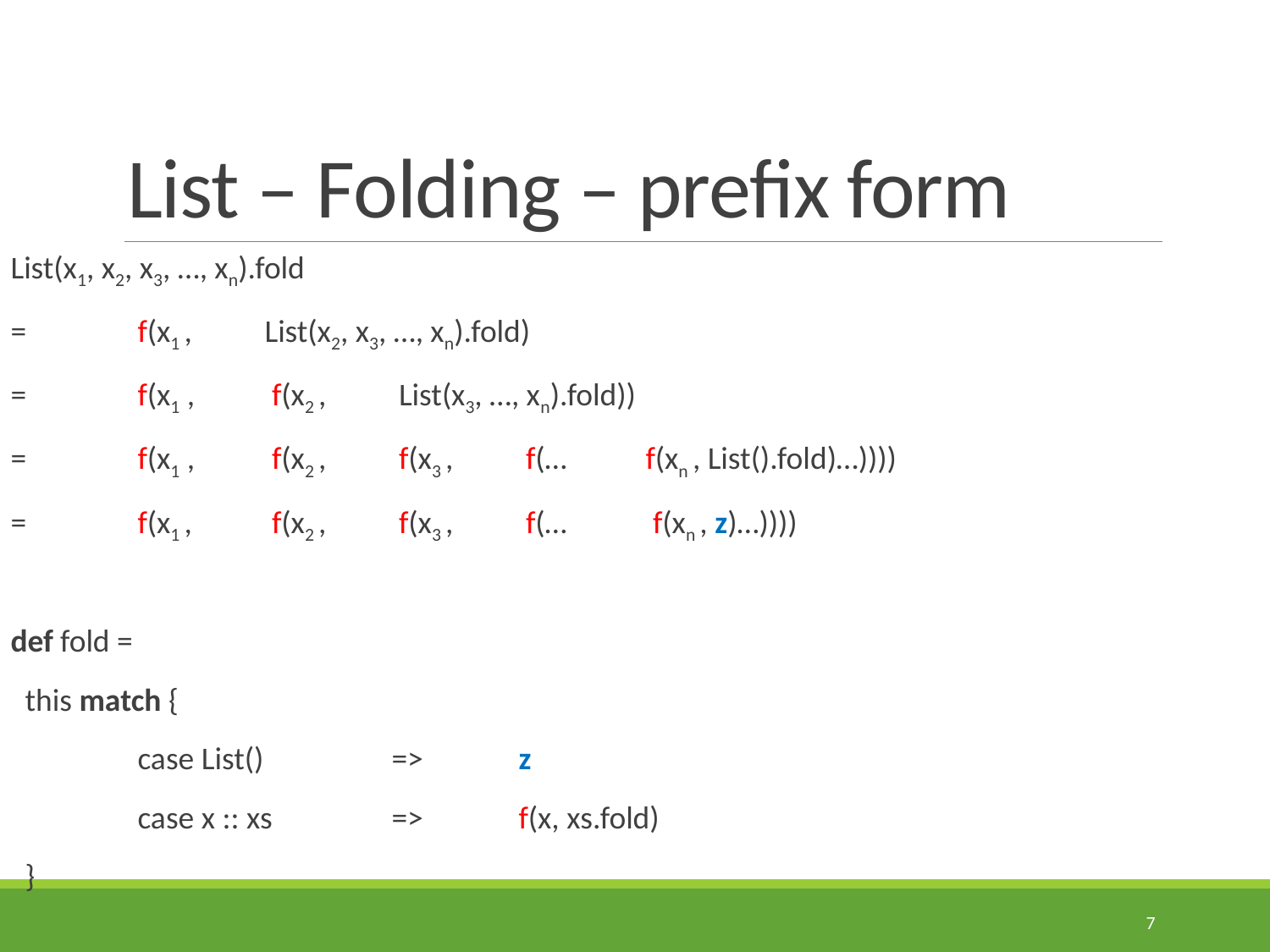

# List – Folding – prefix form
List(x1, x2, x3, …, xn).fold
= 	f(x1 ,	List(x2, x3, …, xn).fold)
= 	f(x1 , 	 f(x2 , 	 List(x3, …, xn).fold))
= 	f(x1 , 	 f(x2 , 	 f(x3 , 	 f(…	f(xn , List().fold)…))))
= 	f(x1 , 	 f(x2 , 	 f(x3 , 	 f(…	 f(xn , z)…))))

def fold =
  this match {
	case List()		=>	z
	case x :: xs	=>	f(x, xs.fold)
  }
7